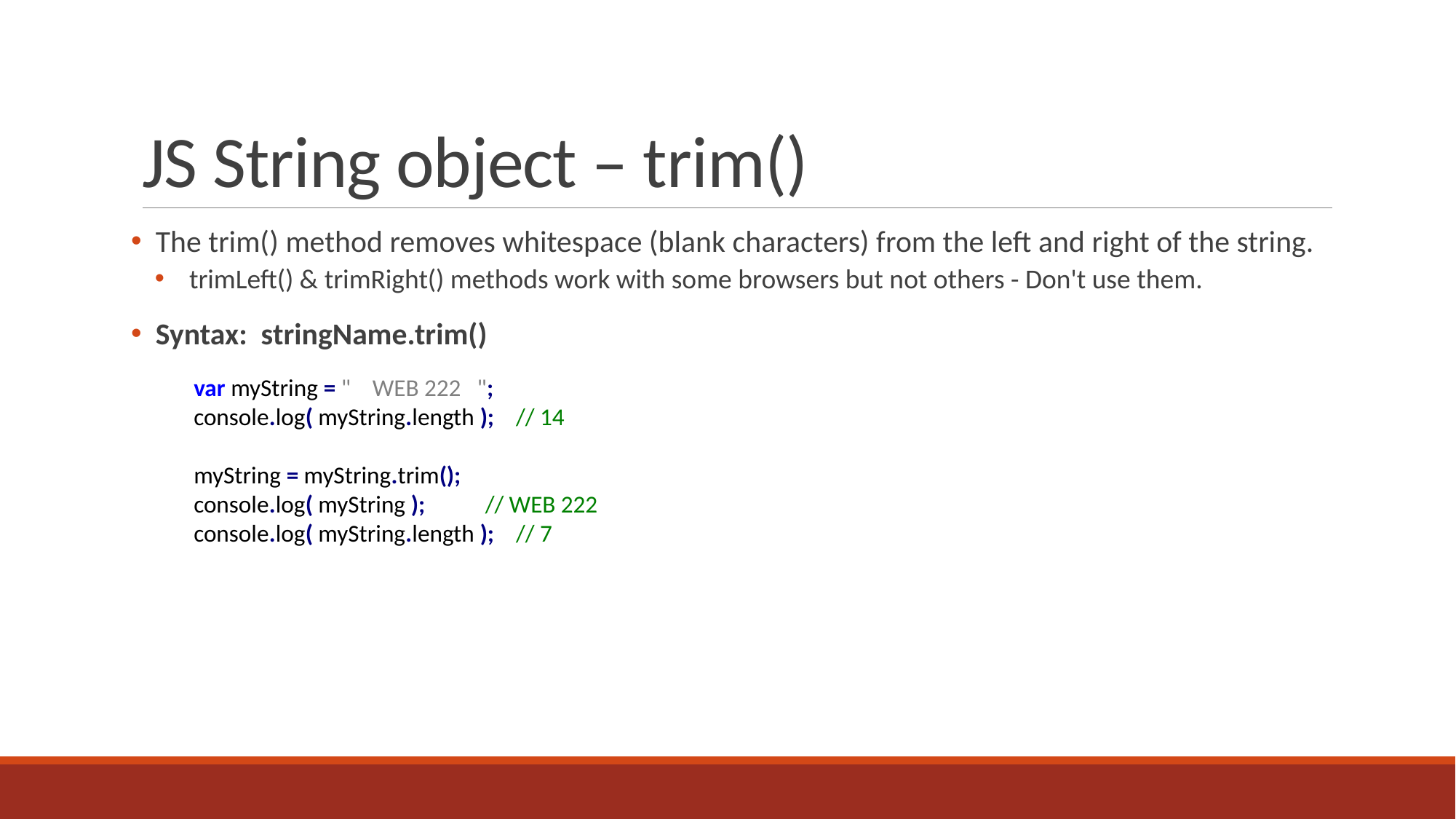

# JS String object – trim()
  The trim() method removes whitespace (blank characters) from the left and right of the string.
  trimLeft() & trimRight() methods work with some browsers but not others - Don't use them.
  Syntax:  stringName.trim()

var myString = "    WEB 222   ";
console.log( myString.length );    // 14

myString = myString.trim();
console.log( myString );           // WEB 222
console.log( myString.length );    // 7